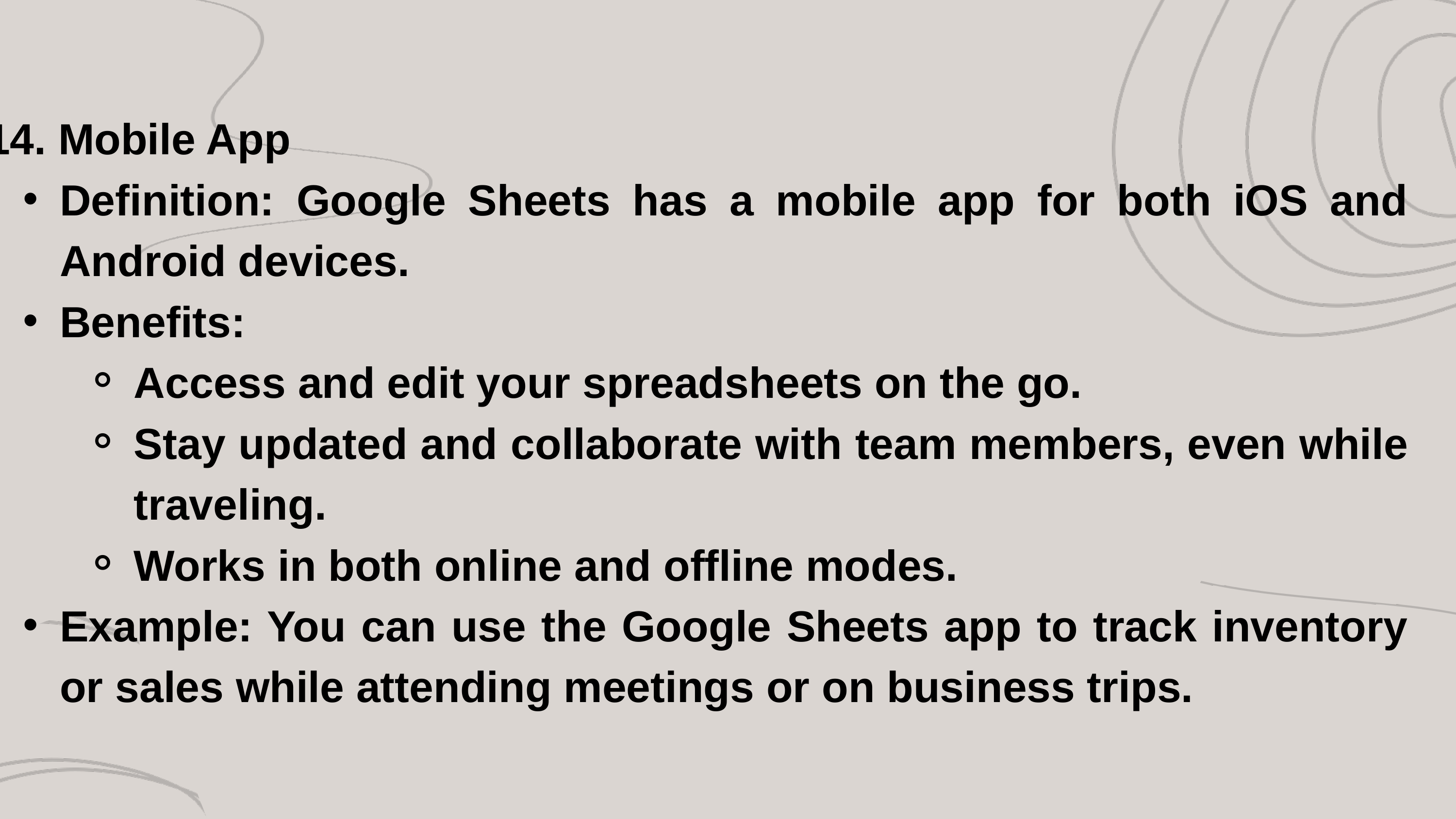

14. Mobile App
Definition: Google Sheets has a mobile app for both iOS and Android devices.
Benefits:
Access and edit your spreadsheets on the go.
Stay updated and collaborate with team members, even while traveling.
Works in both online and offline modes.
Example: You can use the Google Sheets app to track inventory or sales while attending meetings or on business trips.